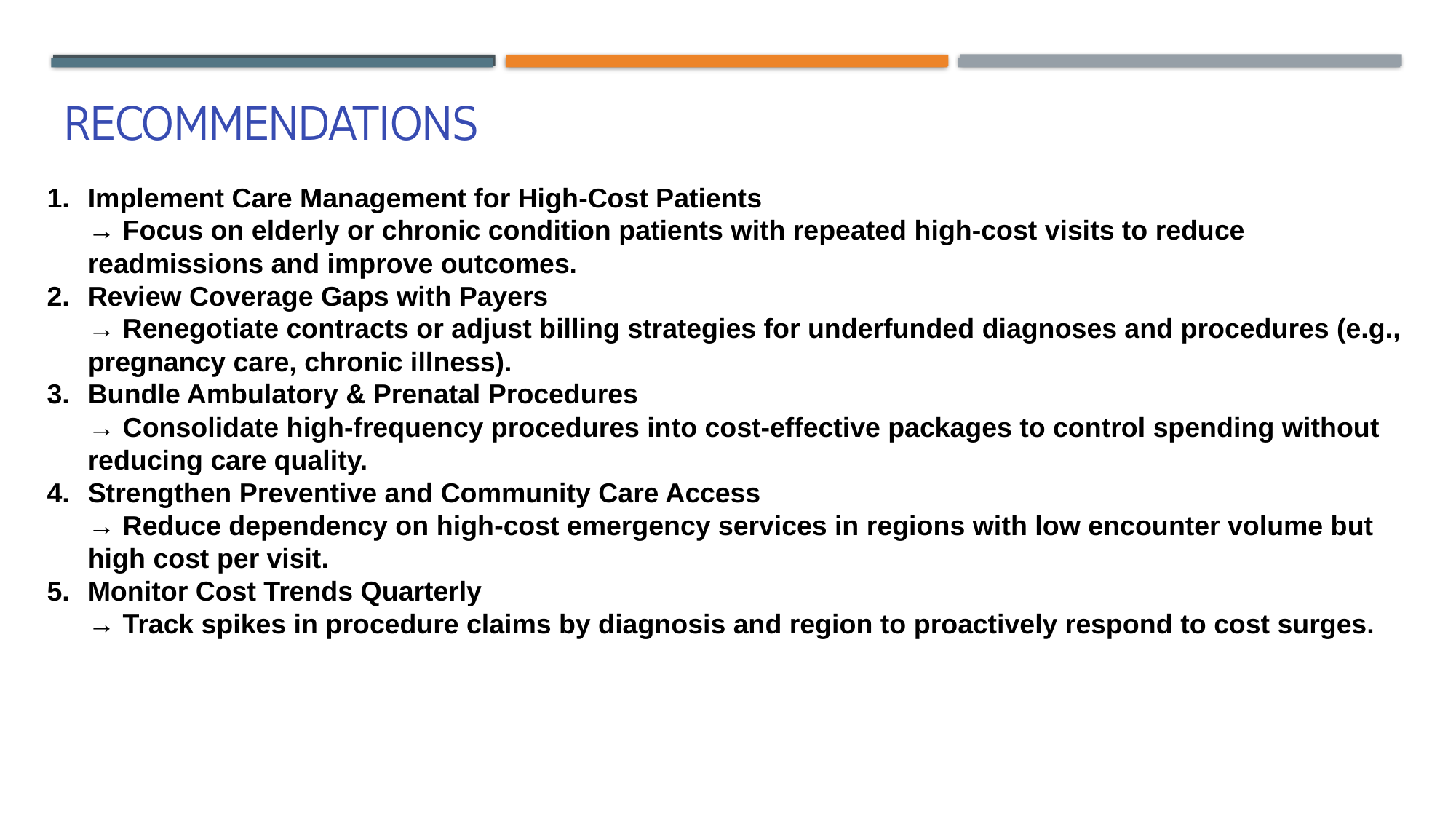

# Recommendations
Implement Care Management for High-Cost Patients
→ Focus on elderly or chronic condition patients with repeated high-cost visits to reduce readmissions and improve outcomes.
Review Coverage Gaps with Payers
→ Renegotiate contracts or adjust billing strategies for underfunded diagnoses and procedures (e.g., pregnancy care, chronic illness).
Bundle Ambulatory & Prenatal Procedures
→ Consolidate high-frequency procedures into cost-effective packages to control spending without reducing care quality.
Strengthen Preventive and Community Care Access
→ Reduce dependency on high-cost emergency services in regions with low encounter volume but high cost per visit.
Monitor Cost Trends Quarterly
→ Track spikes in procedure claims by diagnosis and region to proactively respond to cost surges.